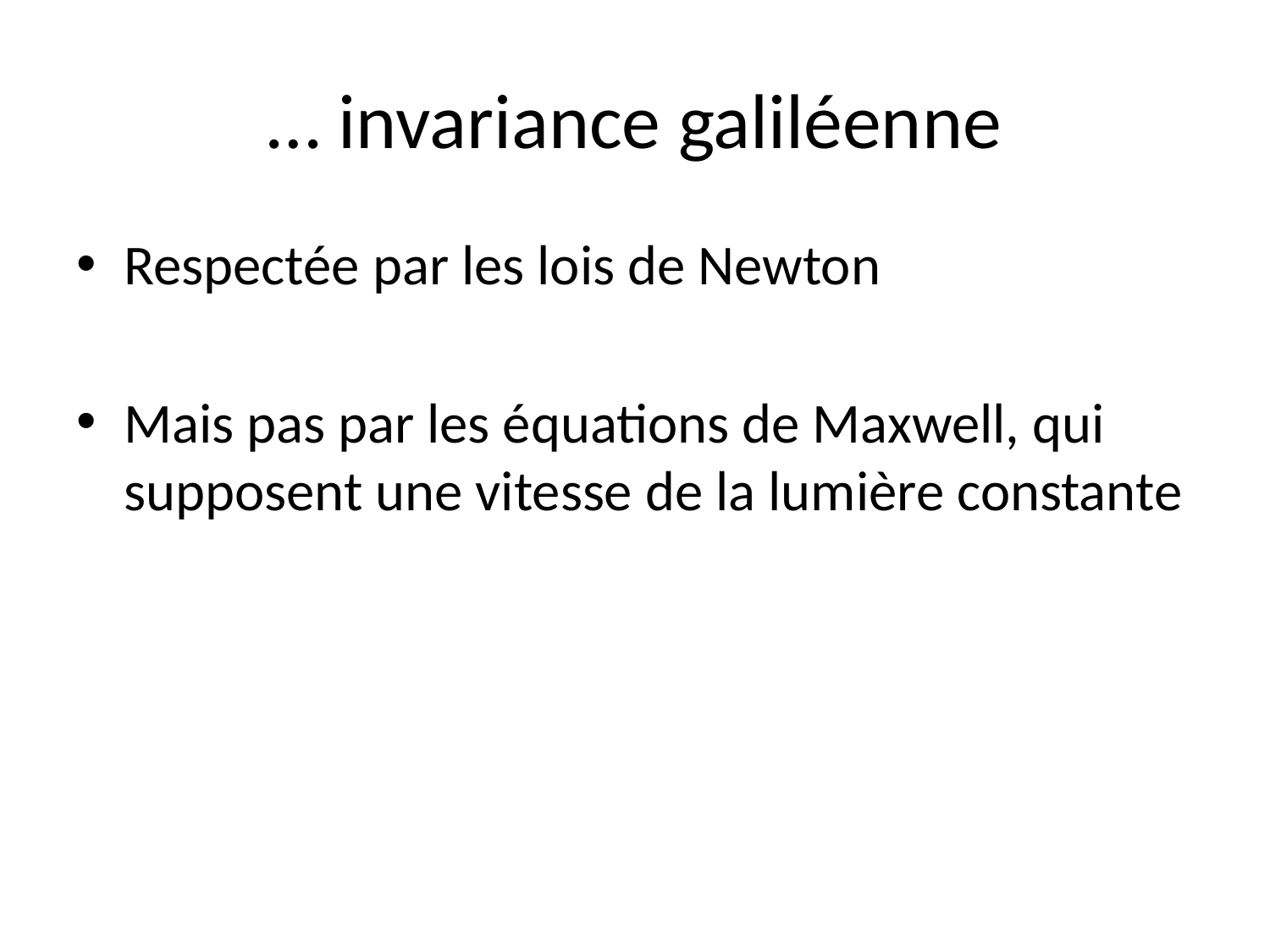

# … invariance galiléenne
Respectée par les lois de Newton

Mais pas par les équations de Maxwell, qui supposent une vitesse de la lumière constante